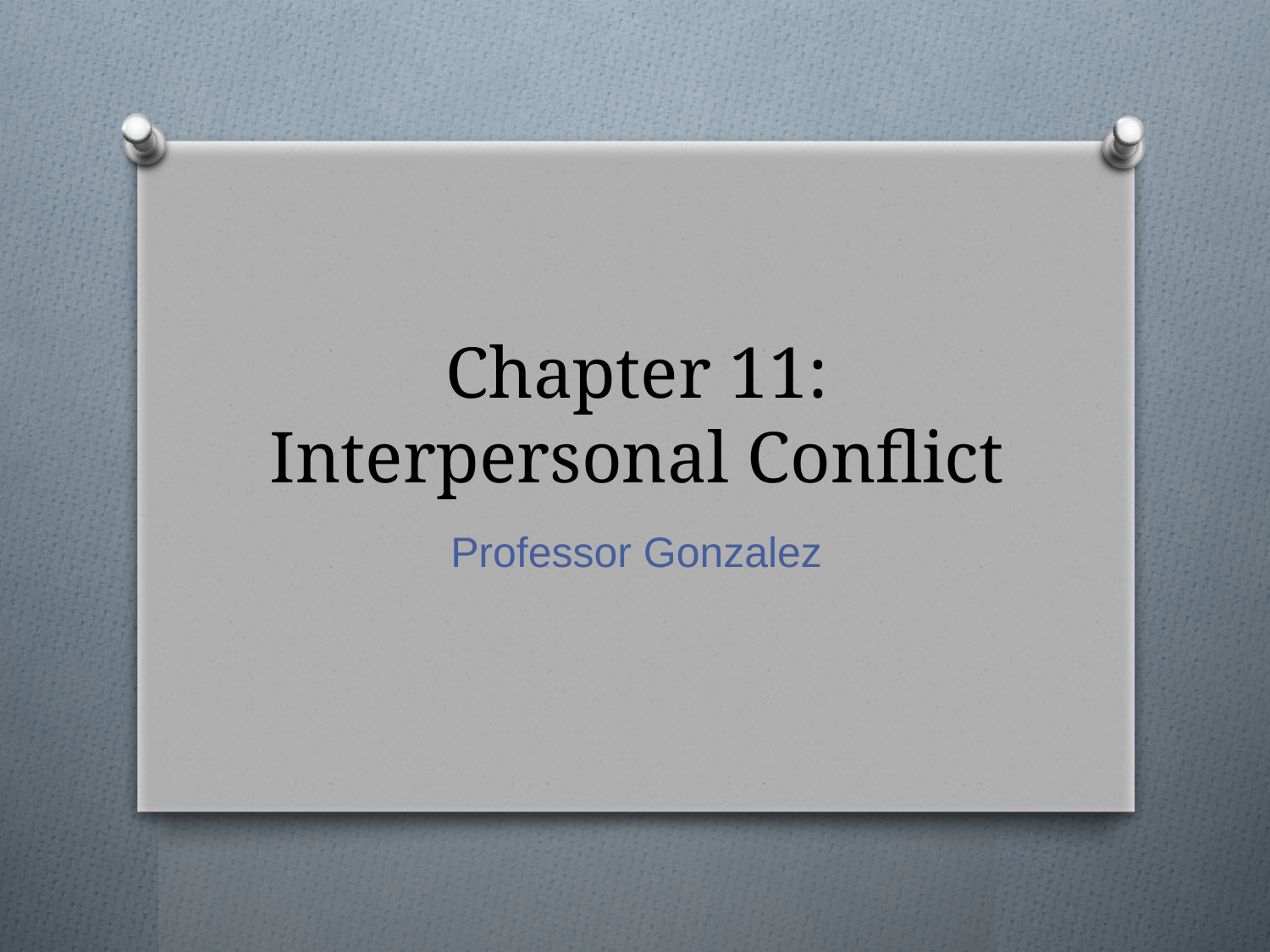

# Chapter 11: Interpersonal Conflict
Professor Gonzalez